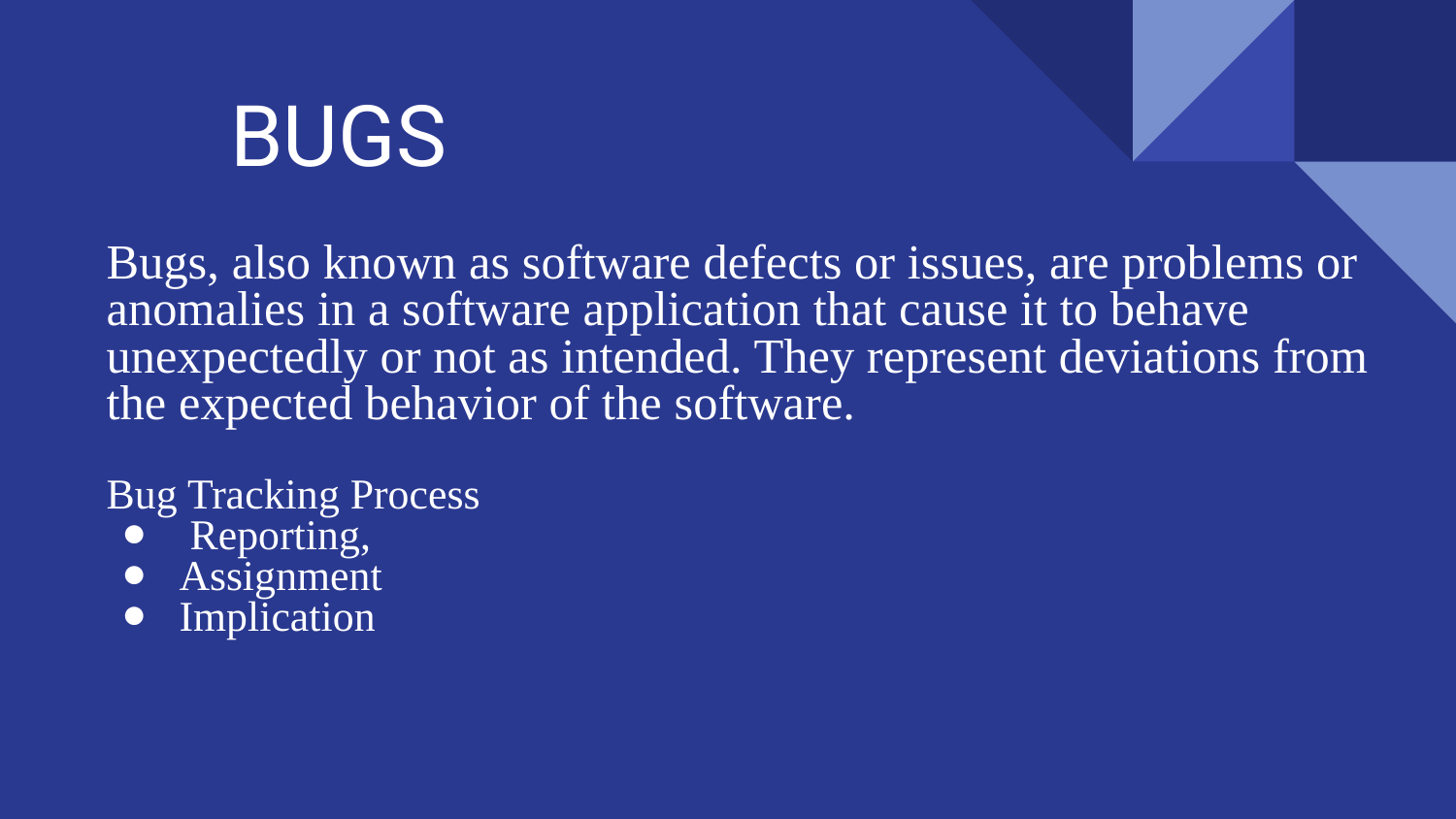

# BUGS
Bugs, also known as software defects or issues, are problems or anomalies in a software application that cause it to behave unexpectedly or not as intended. They represent deviations from the expected behavior of the software.

Bug Tracking Process
 Reporting,
Assignment
Implication